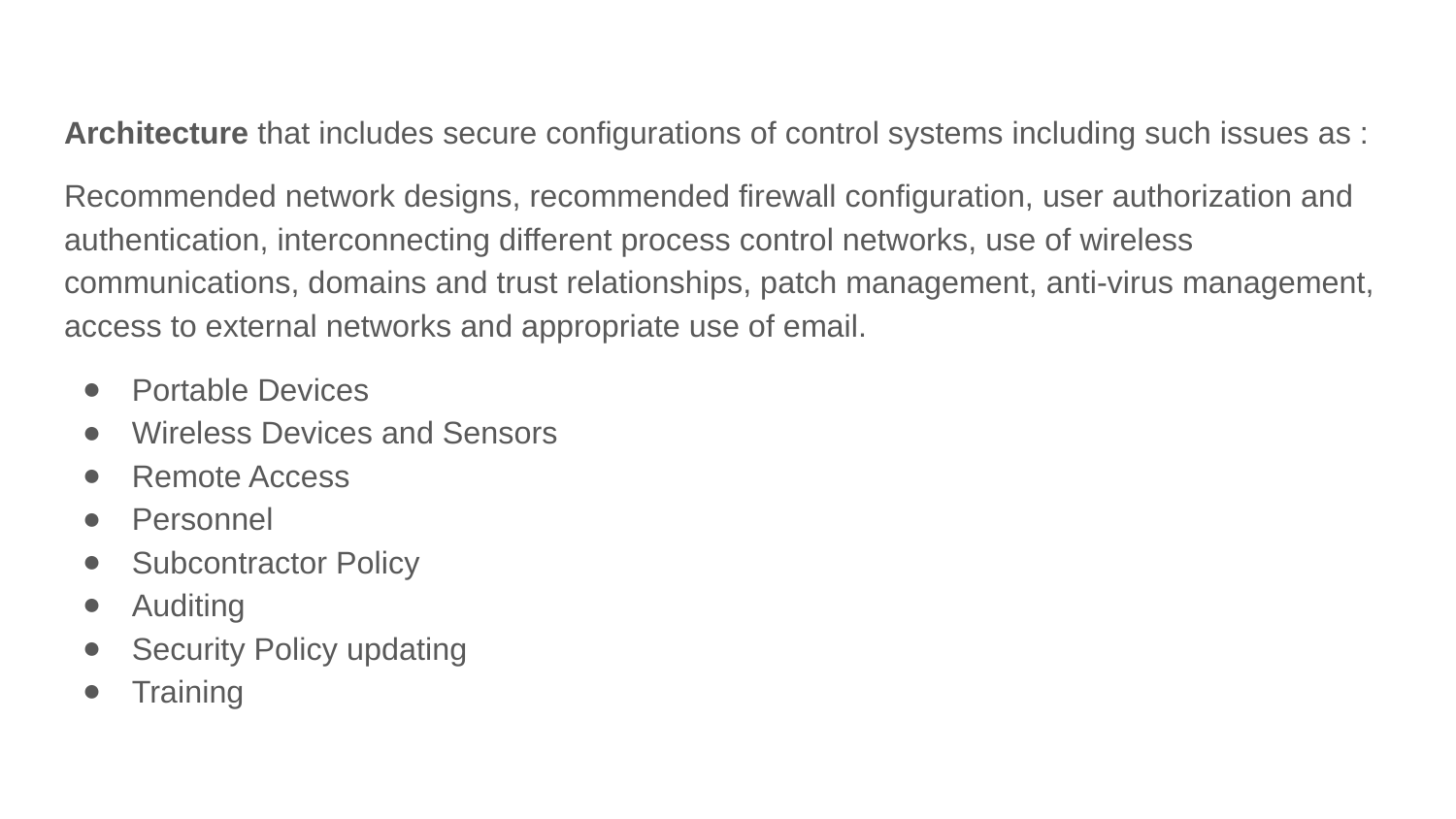

Architecture that includes secure configurations of control systems including such issues as :
Recommended network designs, recommended firewall configuration, user authorization and authentication, interconnecting different process control networks, use of wireless communications, domains and trust relationships, patch management, anti-virus management, access to external networks and appropriate use of email.
Portable Devices
Wireless Devices and Sensors
Remote Access
Personnel
Subcontractor Policy
Auditing
Security Policy updating
Training